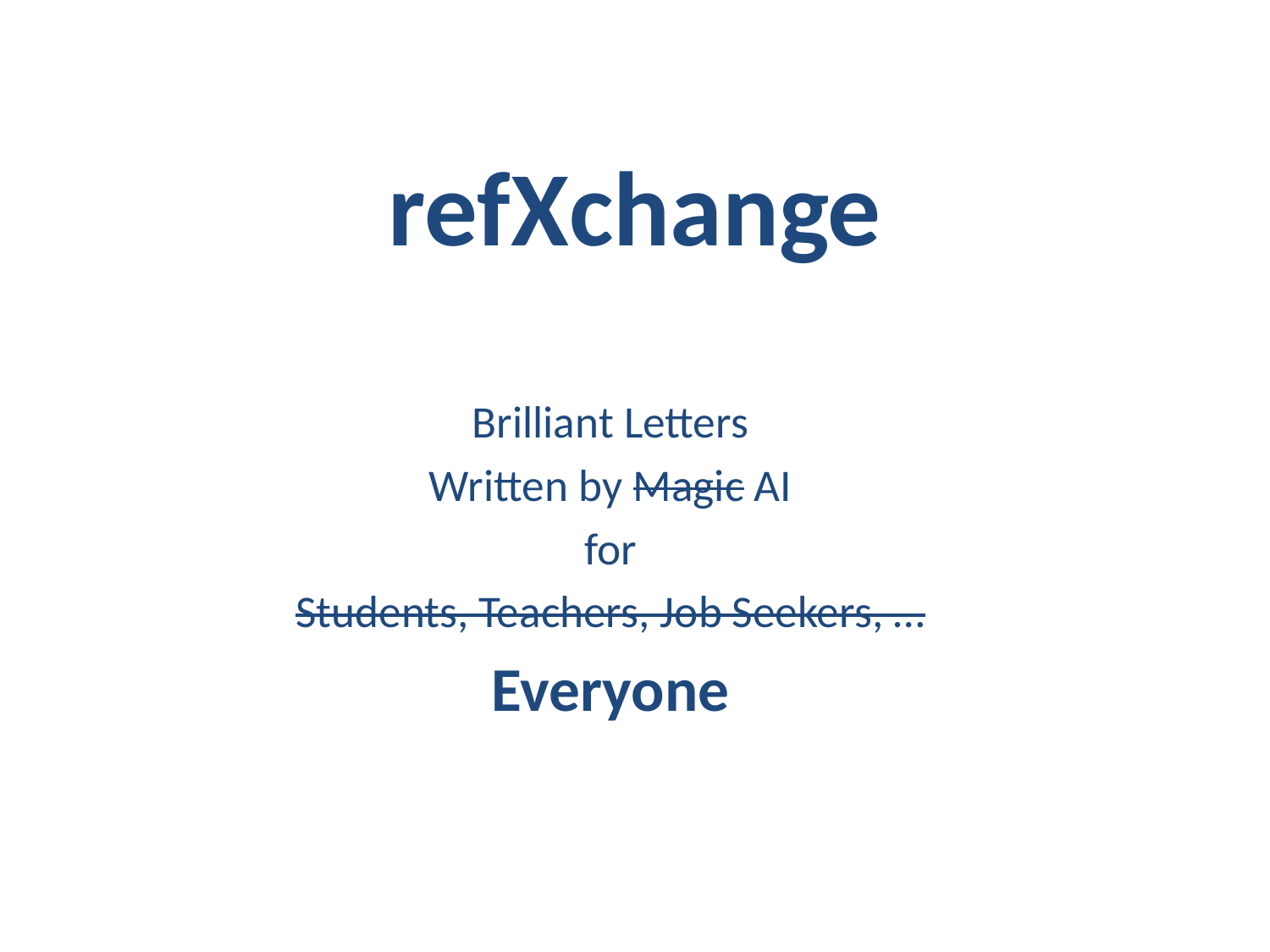

# refXchange
Brilliant Letters
Written by Magic AI
for
Students, Teachers, Job Seekers, …
Everyone